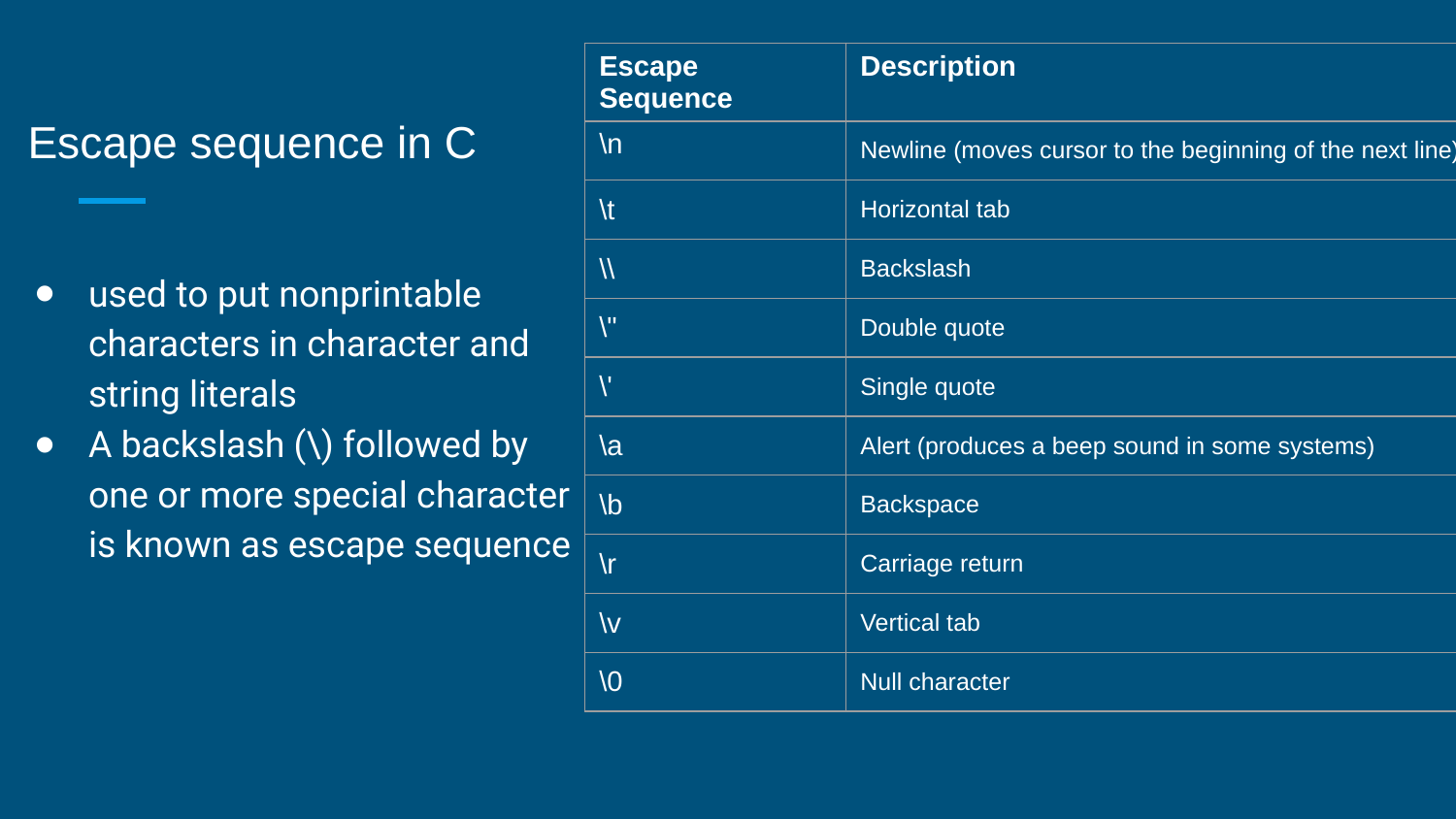

| Escape Sequence | Description |
| --- | --- |
| \n | Newline (moves cursor to the beginning of the next line) |
| \t | Horizontal tab |
| \\ | Backslash |
| \" | Double quote |
| \' | Single quote |
| \a | Alert (produces a beep sound in some systems) |
| \b | Backspace |
| \r | Carriage return |
| \v | Vertical tab |
| \0 | Null character |
# Escape sequence in C
used to put nonprintable characters in character and string literals
A backslash (\) followed by one or more special character is known as escape sequence